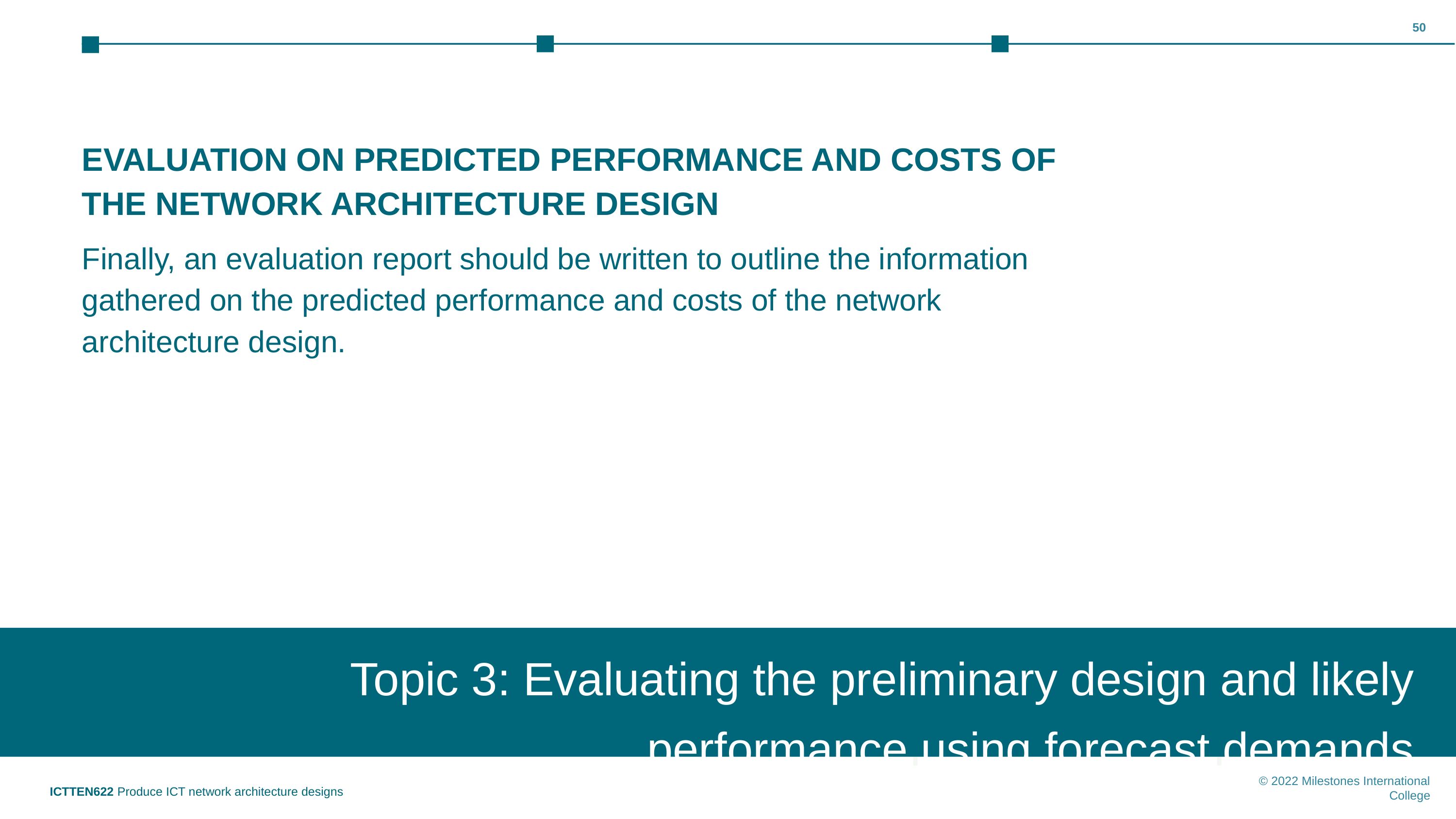

50

EVALUATION ON PREDICTED PERFORMANCE AND COSTS OF THE NETWORK ARCHITECTURE DESIGN
Finally, an evaluation report should be written to outline the information gathered on the predicted performance and costs of the network architecture design.

Topic 3: Evaluating the preliminary design and likely performance using forecast demands
Topic 1: Insert topic title
ICTTEN622 Produce ICT network architecture designs
© 2022 Milestones International College